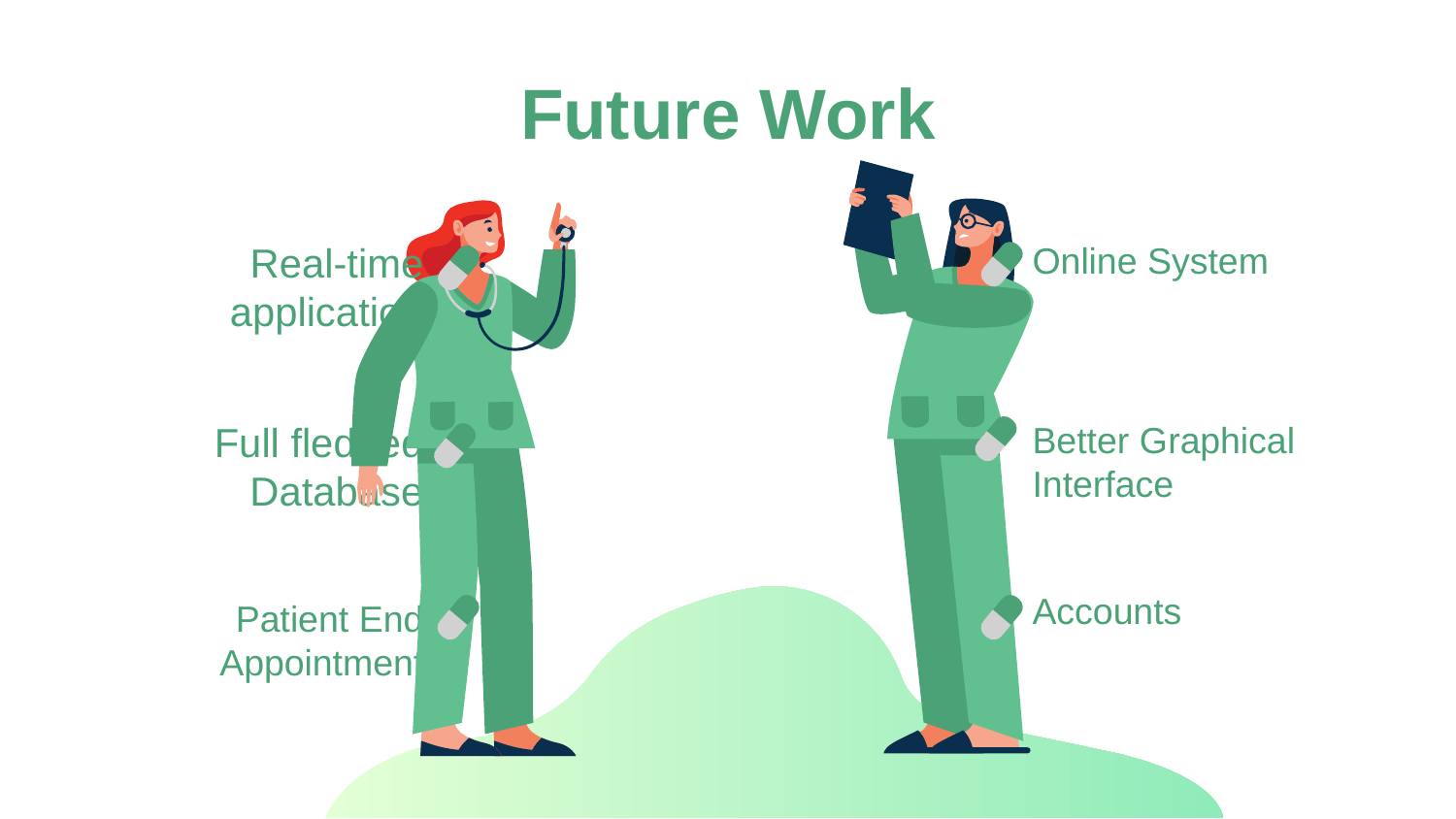

# Future Work

Real-time application
Online System

Full fledged Database
Better Graphical Interface

Accounts
Patient End Appointment